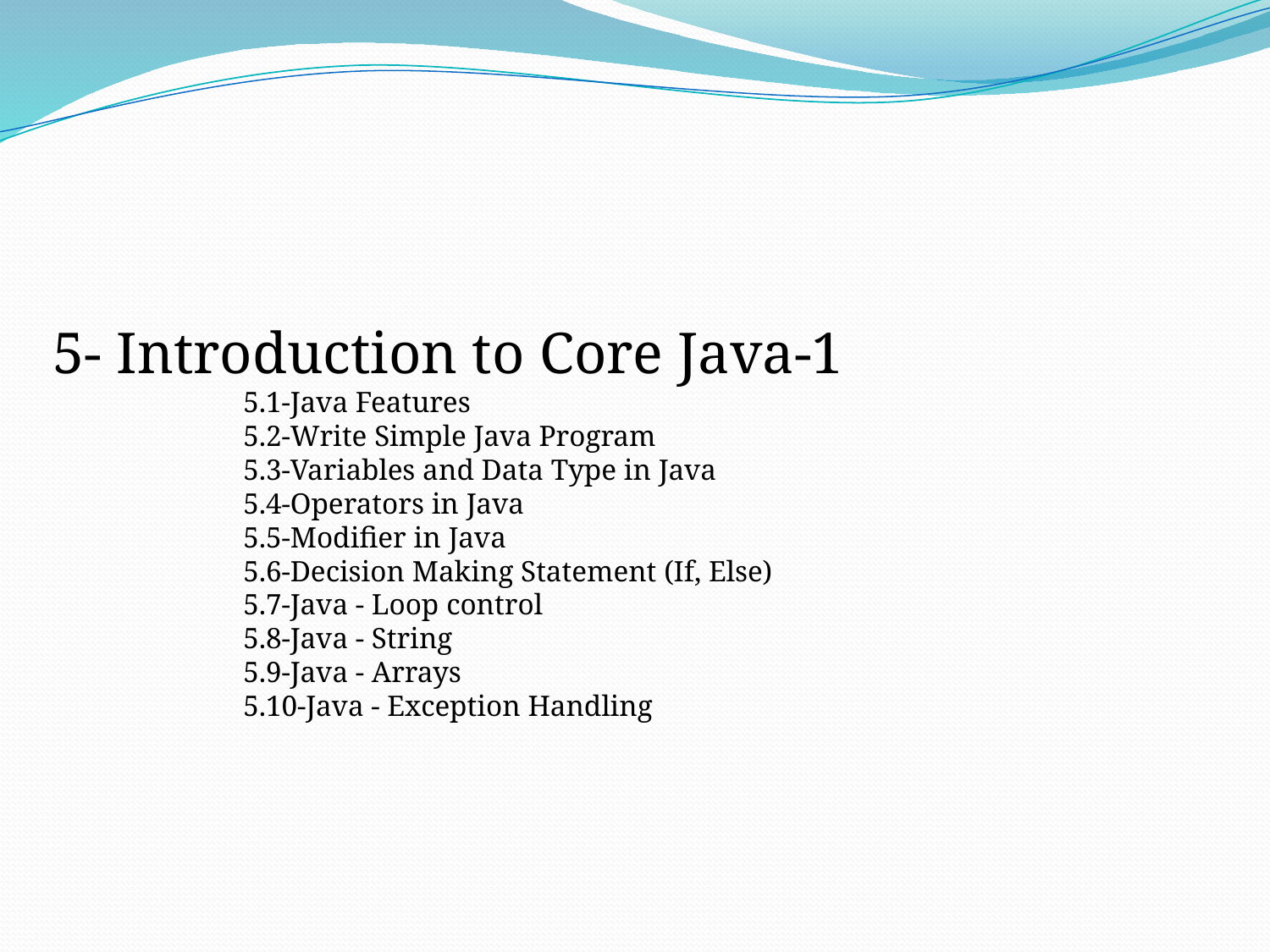

5- Introduction to Core Java-1
	5.1-Java Features
	5.2-Write Simple Java Program
	5.3-Variables and Data Type in Java
	5.4-Operators in Java
	5.5-Modifier in Java
	5.6-Decision Making Statement (If, Else)
	5.7-Java - Loop control
	5.8-Java - String
	5.9-Java - Arrays
	5.10-Java - Exception Handling